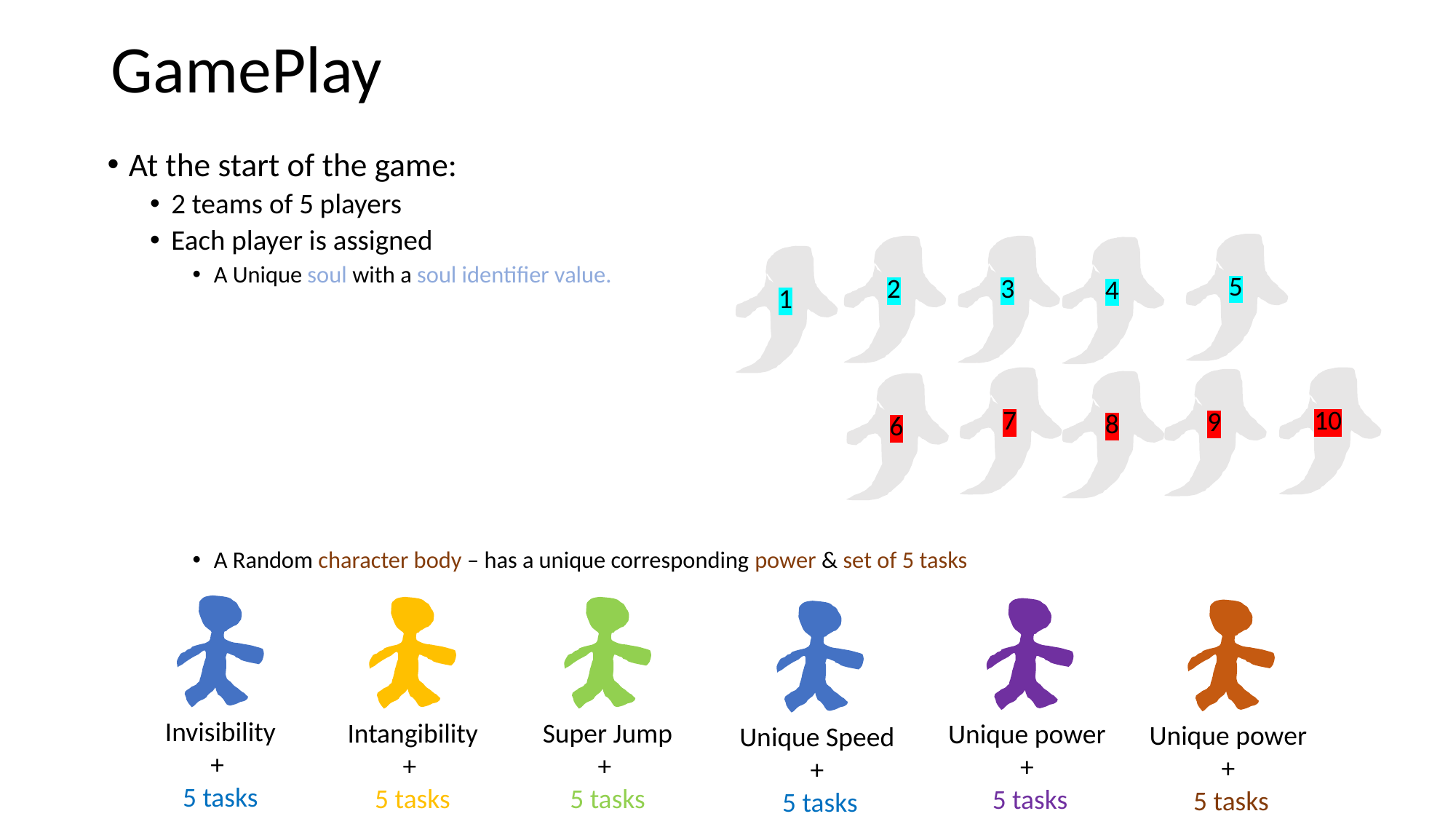

# GamePlay
At the start of the game:
2 teams of 5 players
Each player is assigned
A Unique soul with a soul identifier value.

A Random character body – has a unique corresponding power & set of 5 tasks

5

2

3

4

1

7

10

9

8

6

Invisibility
+
5 tasks

Intangibility
+
5 tasks

Super Jump
+
5 tasks

Unique power
+
5 tasks

Unique power
+
5 tasks

Unique Speed
+
5 tasks